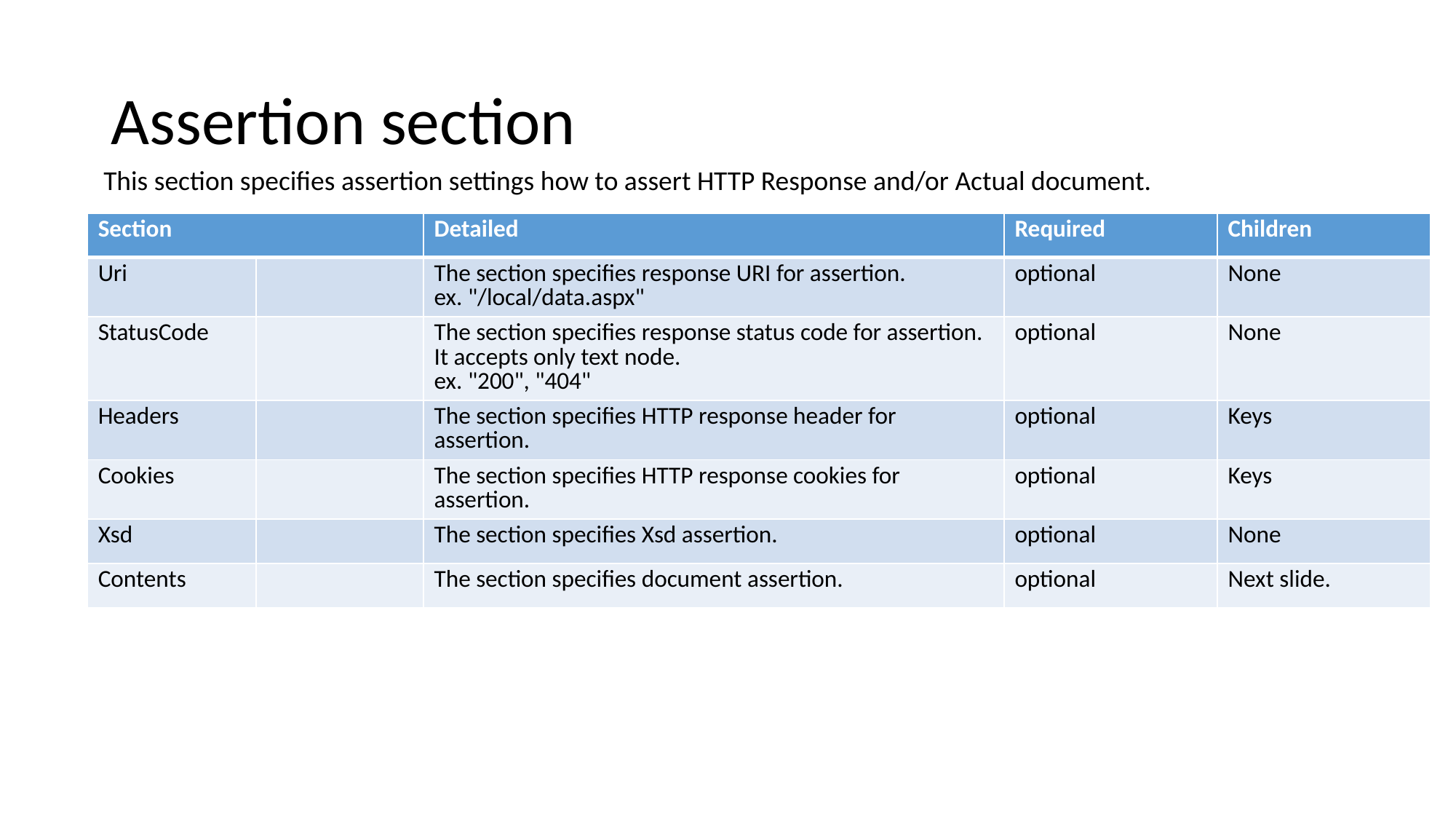

# Assertion section
This section specifies assertion settings how to assert HTTP Response and/or Actual document.
| Section |  | Detailed | Required | Children |
| --- | --- | --- | --- | --- |
| Uri |  | The section specifies response URI for assertion. ex. "/local/data.aspx" | optional | None |
| StatusCode |  | The section specifies response status code for assertion. It accepts only text node. ex. "200", "404" | optional | None |
| Headers |  | The section specifies HTTP response header for assertion. | optional | Keys |
| Cookies |  | The section specifies HTTP response cookies for assertion. | optional | Keys |
| Xsd |  | The section specifies Xsd assertion. | optional | None |
| Contents |  | The section specifies document assertion. | optional | Next slide. |